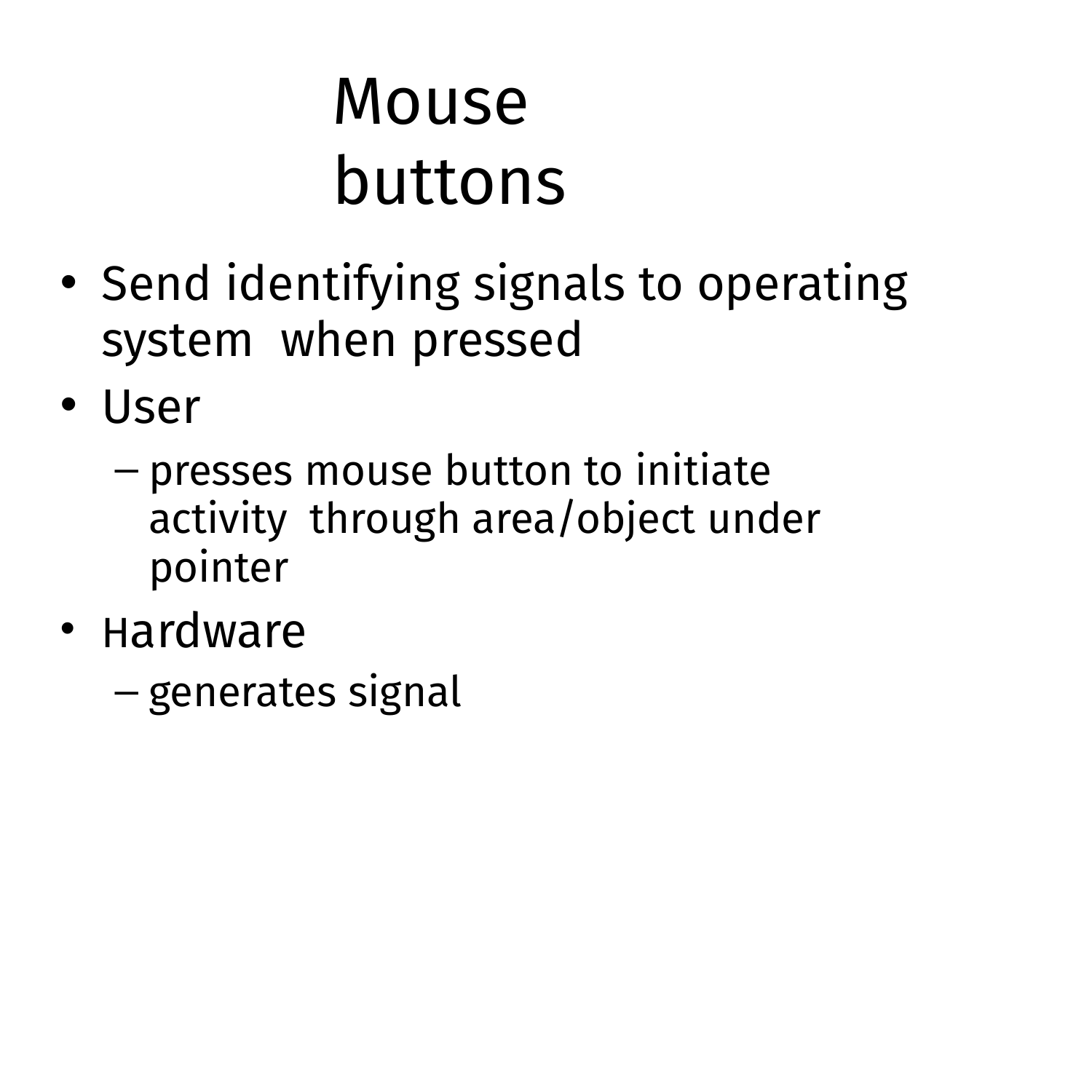

# Mouse buttons
Send identifying signals to operating system  when pressed
User
presses mouse button to initiate activity  through area/object under pointer
Hardware
generates signal